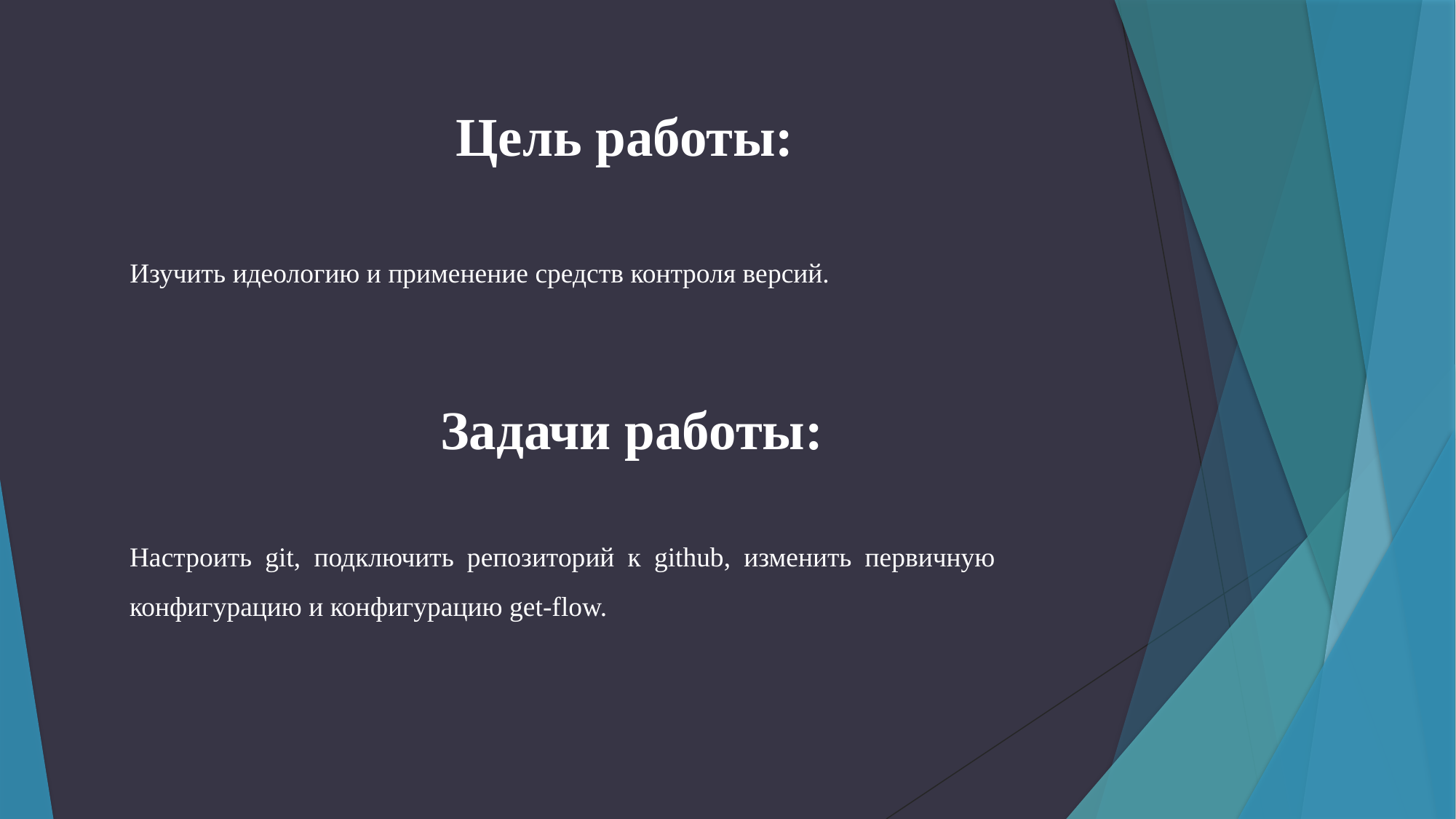

# Цель работы:
Изучить идеологию и применение средств контроля версий.

Задачи работы:
Настроить git, подключить репозиторий к github, изменить первичную конфигурацию и конфигурацию get-flow.